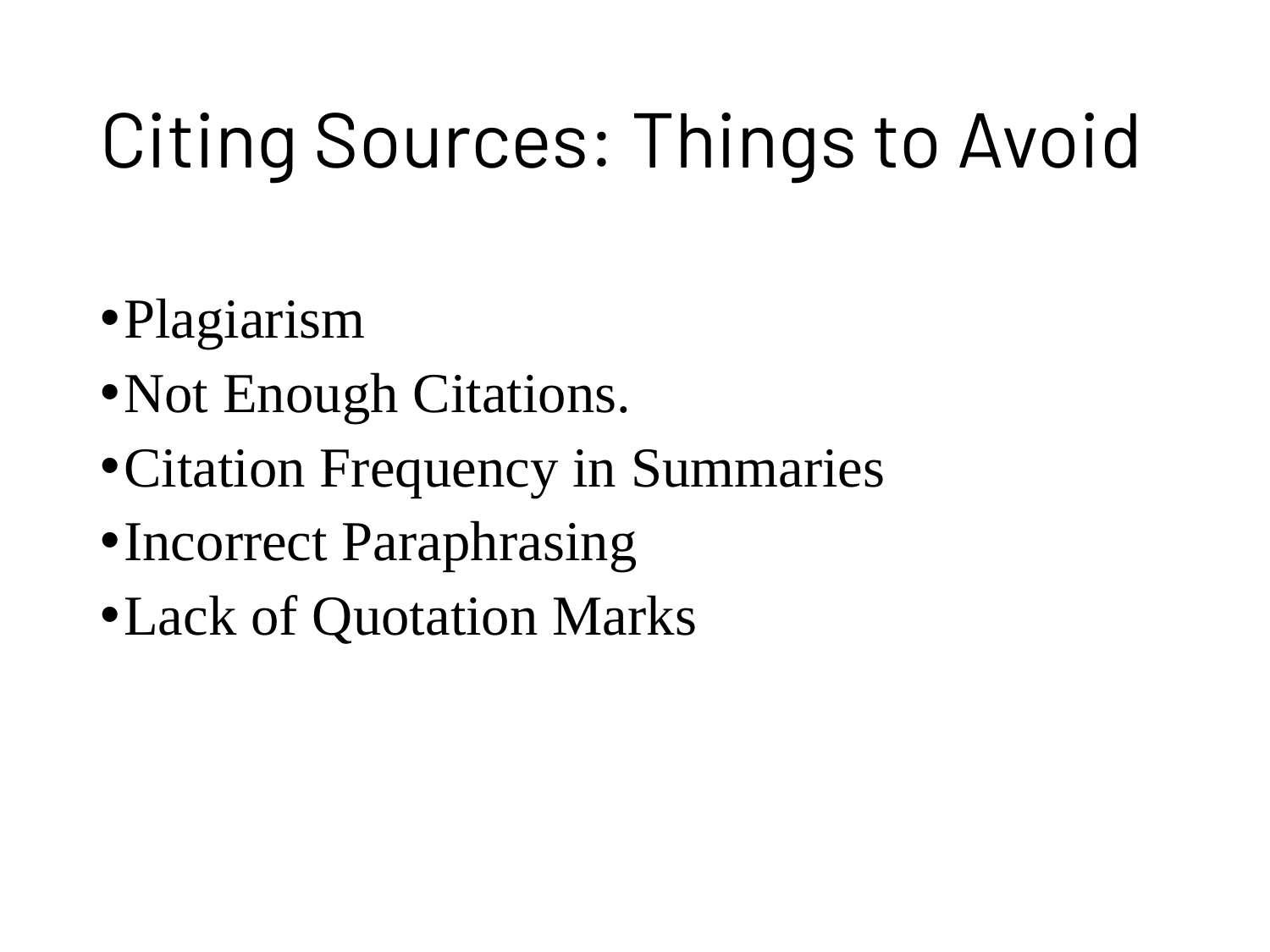

# Citing Sources: Things to Avoid

Plagiarism
Not Enough Citations.
Citation Frequency in Summaries
Incorrect Paraphrasing
Lack of Quotation Marks